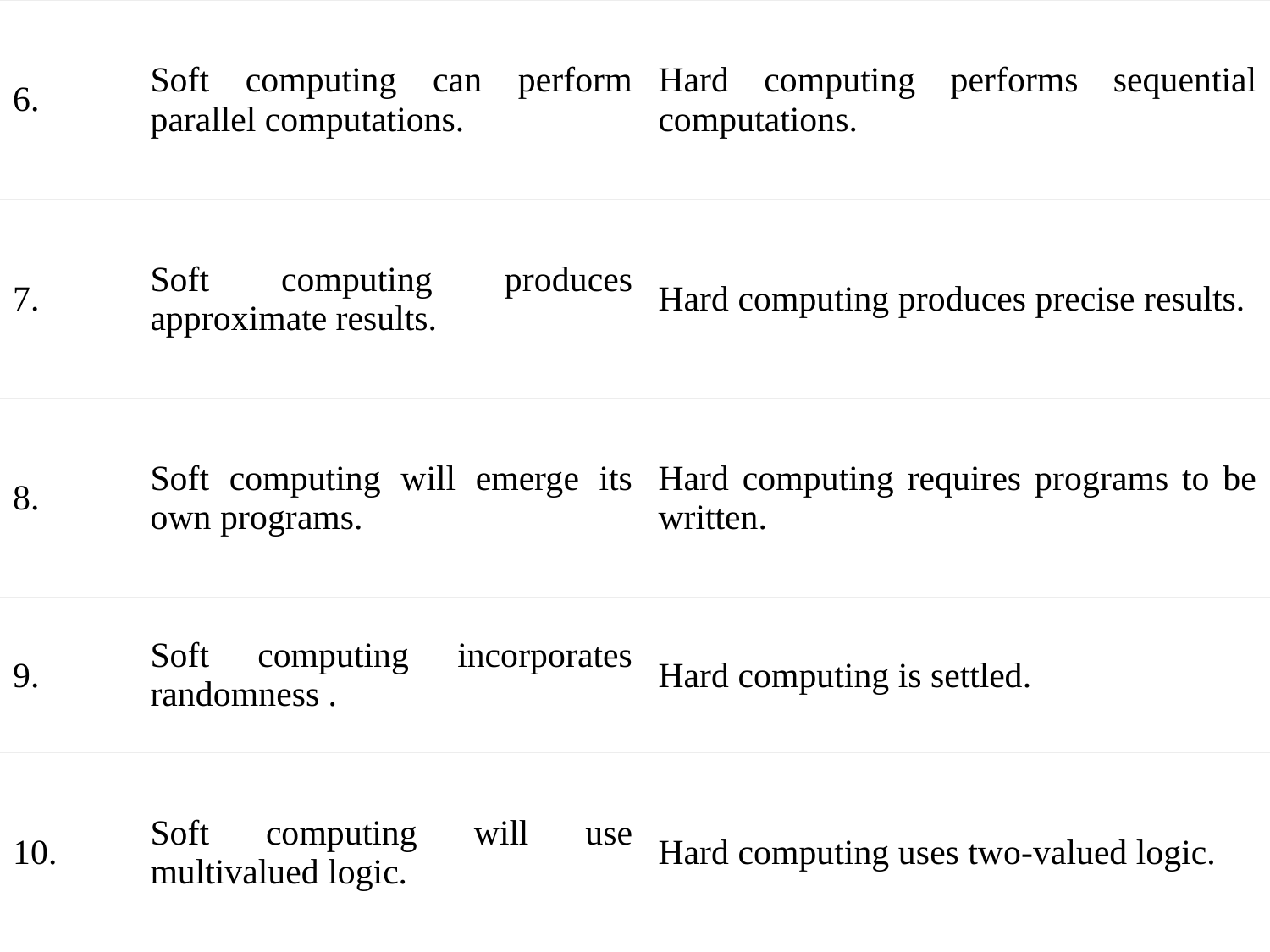

| 6. | Soft computing can perform parallel computations. | Hard computing performs sequential computations. |
| --- | --- | --- |
| 7. | Soft computing produces approximate results. | Hard computing produces precise results. |
| 8. | Soft computing will emerge its own programs. | Hard computing requires programs to be written. |
| 9. | Soft computing incorporates randomness . | Hard computing is settled. |
| 10. | Soft computing will use multivalued logic. | Hard computing uses two-valued logic. |